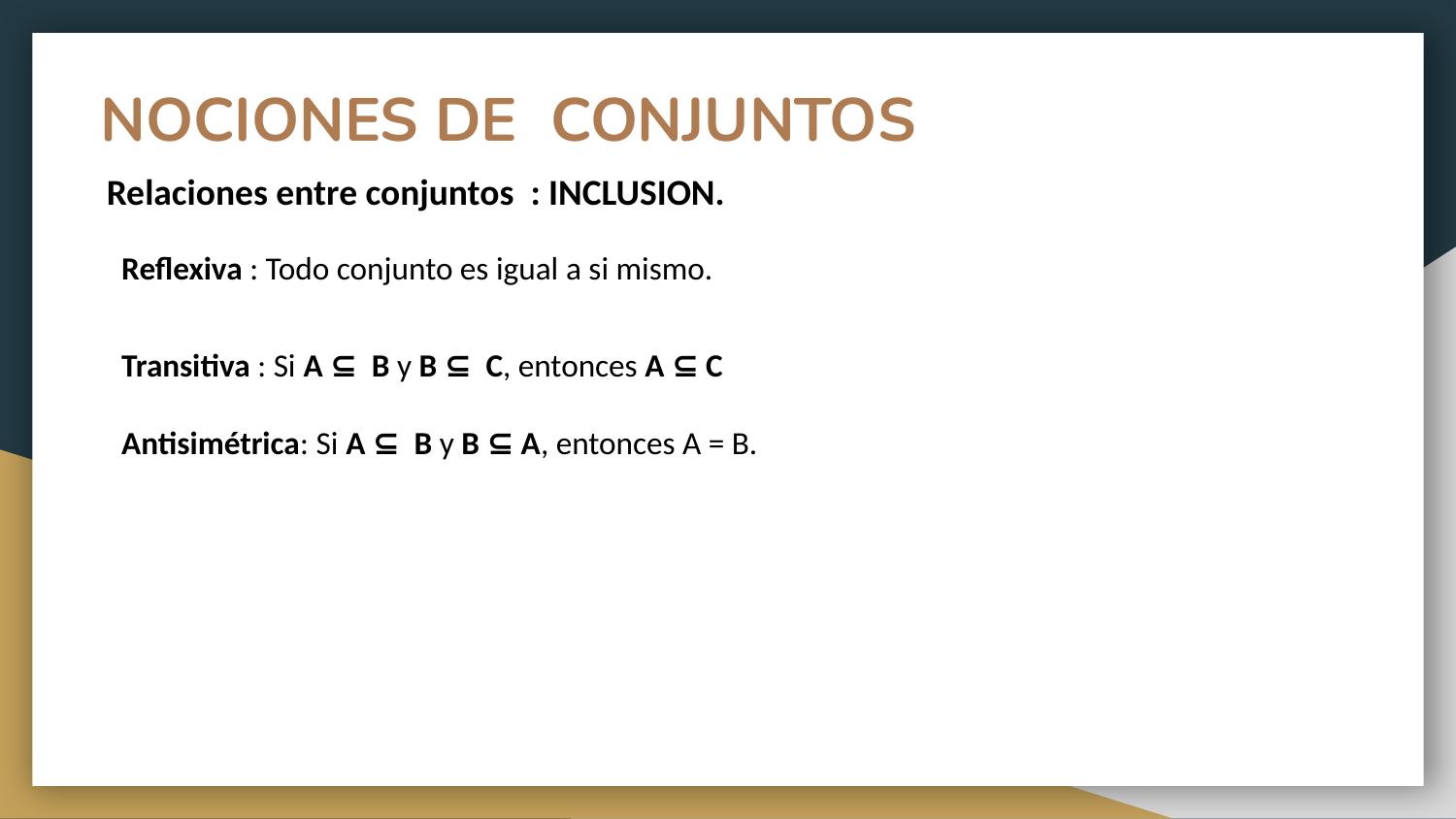

# NOCIONES DE  CONJUNTOS
Relaciones entre conjuntos  : INCLUSION.
Reflexiva : Todo conjunto es igual a si mismo.

Transitiva : Si A ⊆  B y B ⊆  C, entonces A ⊆ C

Antisimétrica: Si A ⊆  B y B ⊆ A, entonces A = B.